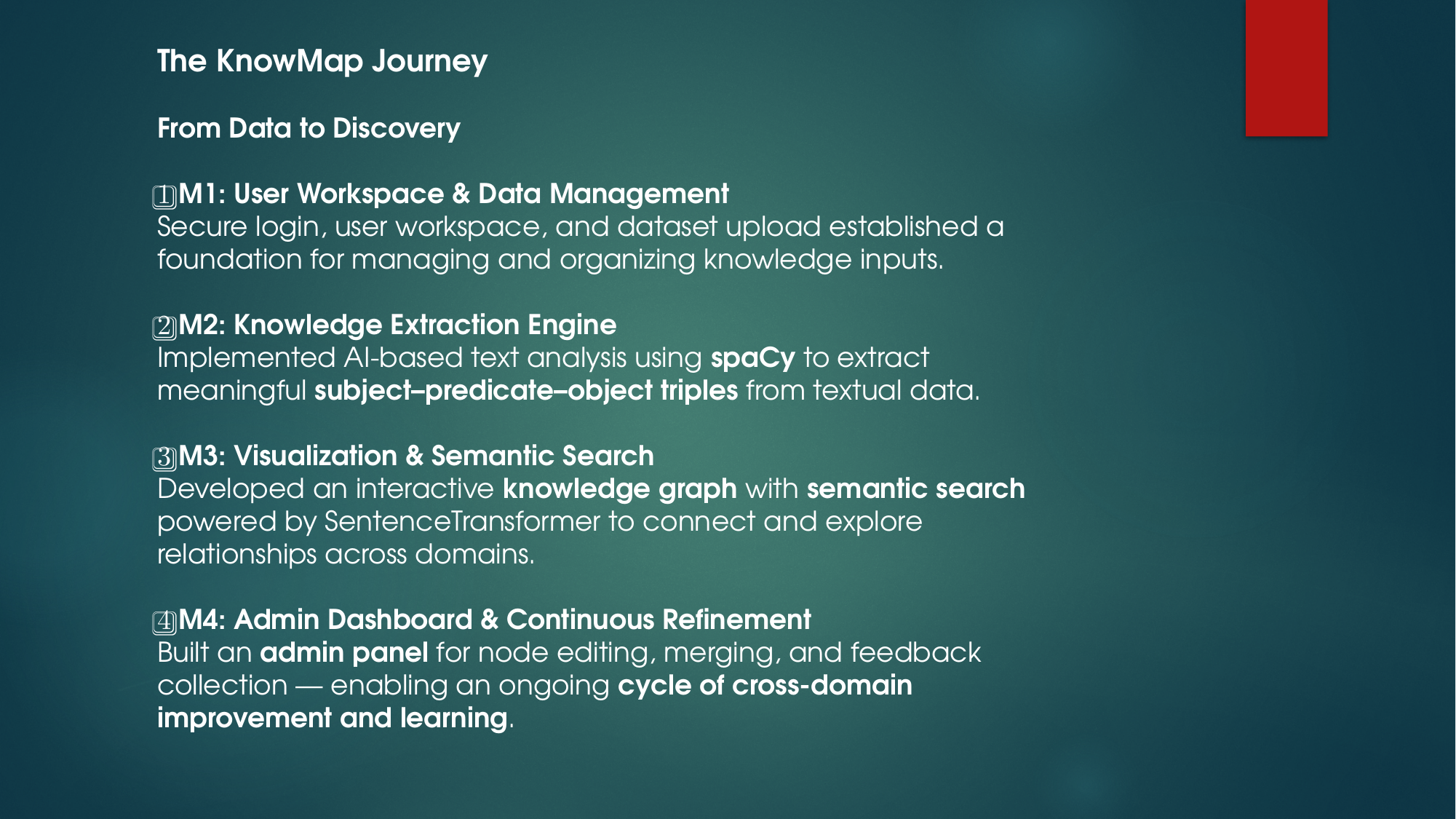

The KnowMap Journey

From Data to Discovery

1️⃣ M1: User Workspace & Data Management
Secure login, user workspace, and dataset upload established a foundation for managing and organizing knowledge inputs.

2️⃣ M2: Knowledge Extraction Engine
Implemented AI-based text analysis using spaCy to extract meaningful subject–predicate–object triples from textual data.

3️⃣ M3: Visualization & Semantic Search
Developed an interactive knowledge graph with semantic search powered by SentenceTransformer to connect and explore relationships across domains.

4️⃣ M4: Admin Dashboard & Continuous Refinement
Built an admin panel for node editing, merging, and feedback collection — enabling an ongoing cycle of cross-domain improvement and learning.